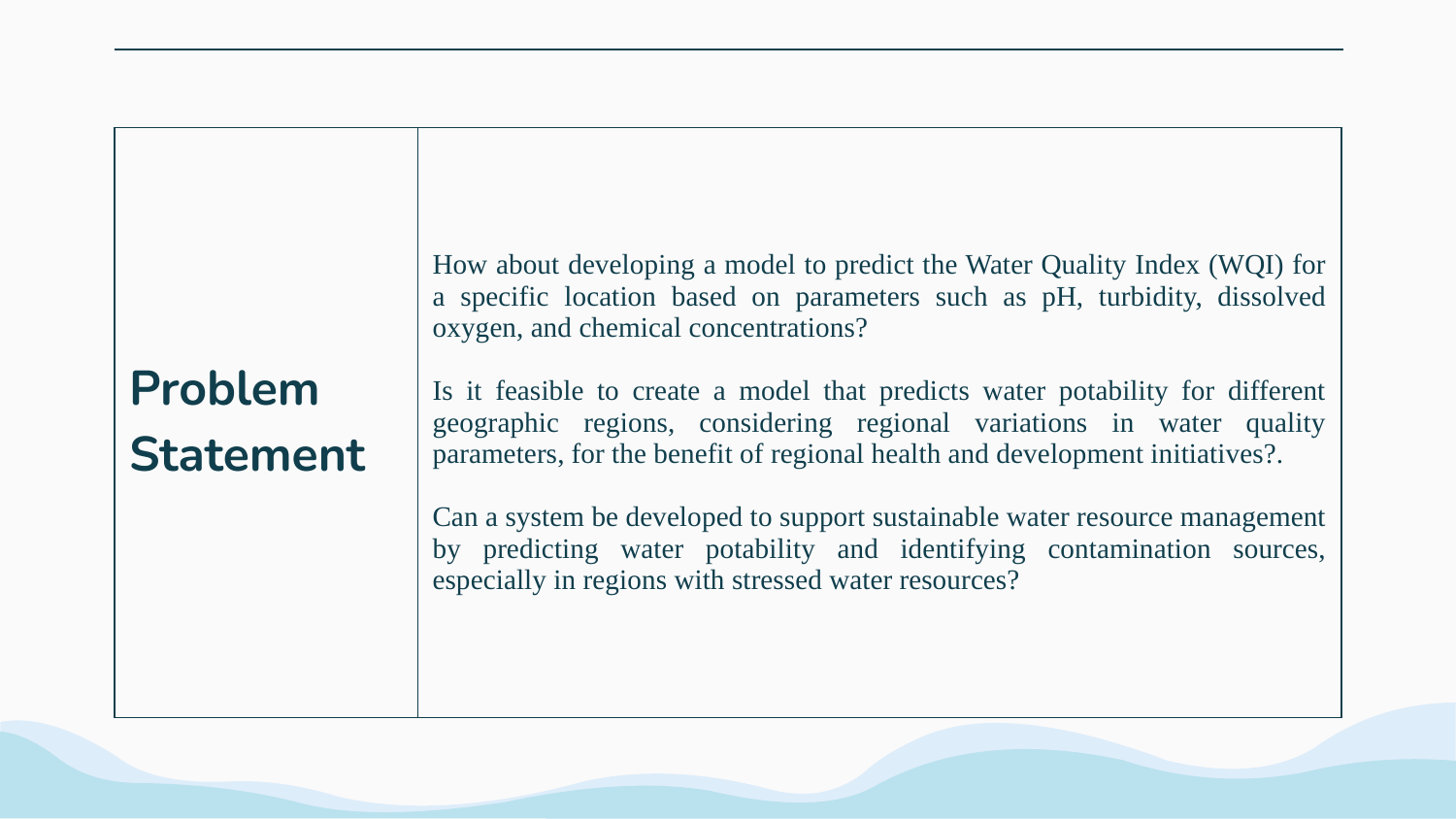

| Problem Statement | How about developing a model to predict the Water Quality Index (WQI) for a specific location based on parameters such as pH, turbidity, dissolved oxygen, and chemical concentrations? Is it feasible to create a model that predicts water potability for different geographic regions, considering regional variations in water quality parameters, for the benefit of regional health and development initiatives?.  Can a system be developed to support sustainable water resource management by predicting water potability and identifying contamination sources, especially in regions with stressed water resources? |
| --- | --- |